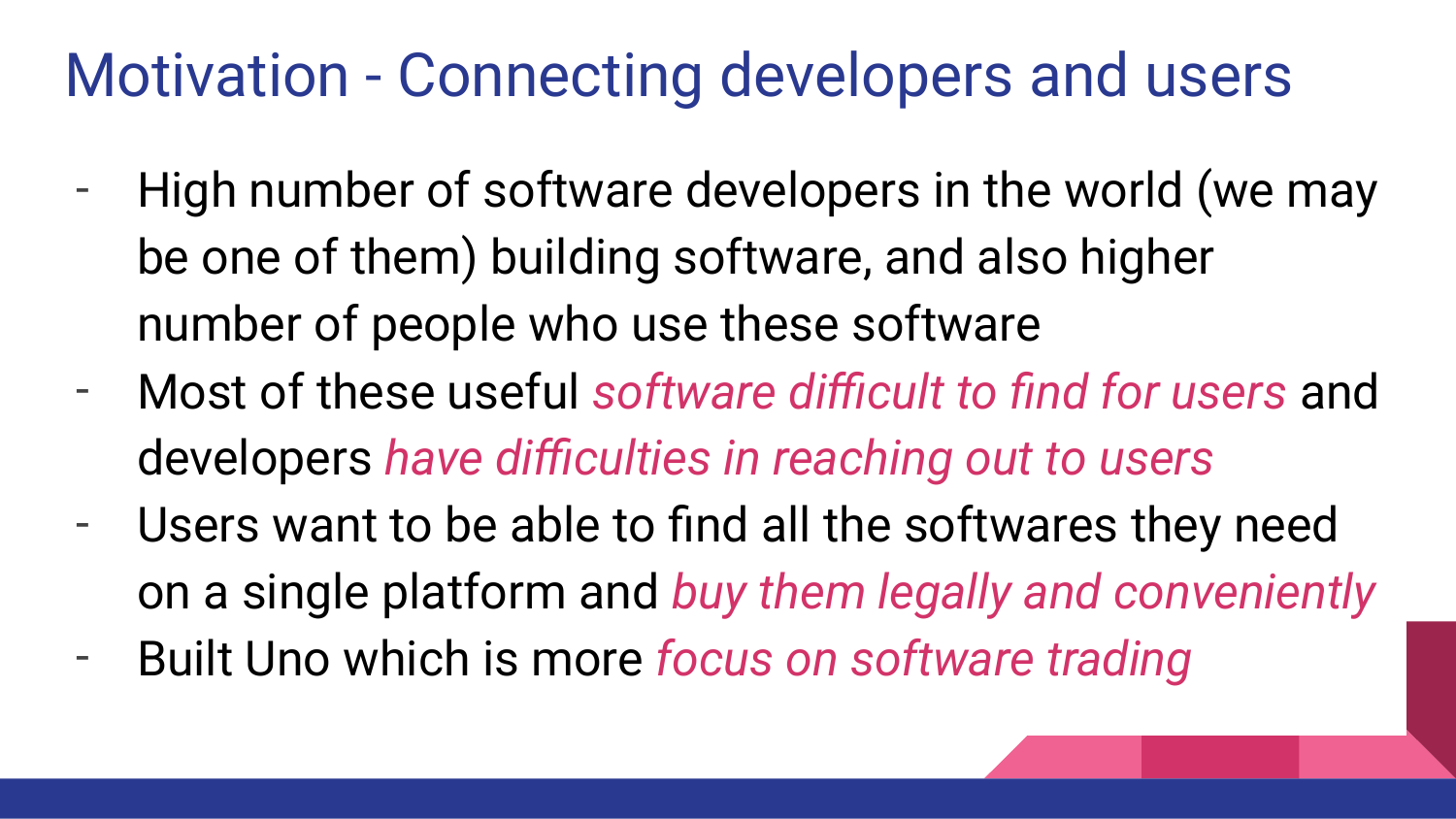

# Motivation - Connecting developers and users
High number of software developers in the world (we may be one of them) building software, and also higher number of people who use these software
Most of these useful software difficult to find for users and developers have difficulties in reaching out to users
Users want to be able to find all the softwares they need on a single platform and buy them legally and conveniently
Built Uno which is more focus on software trading